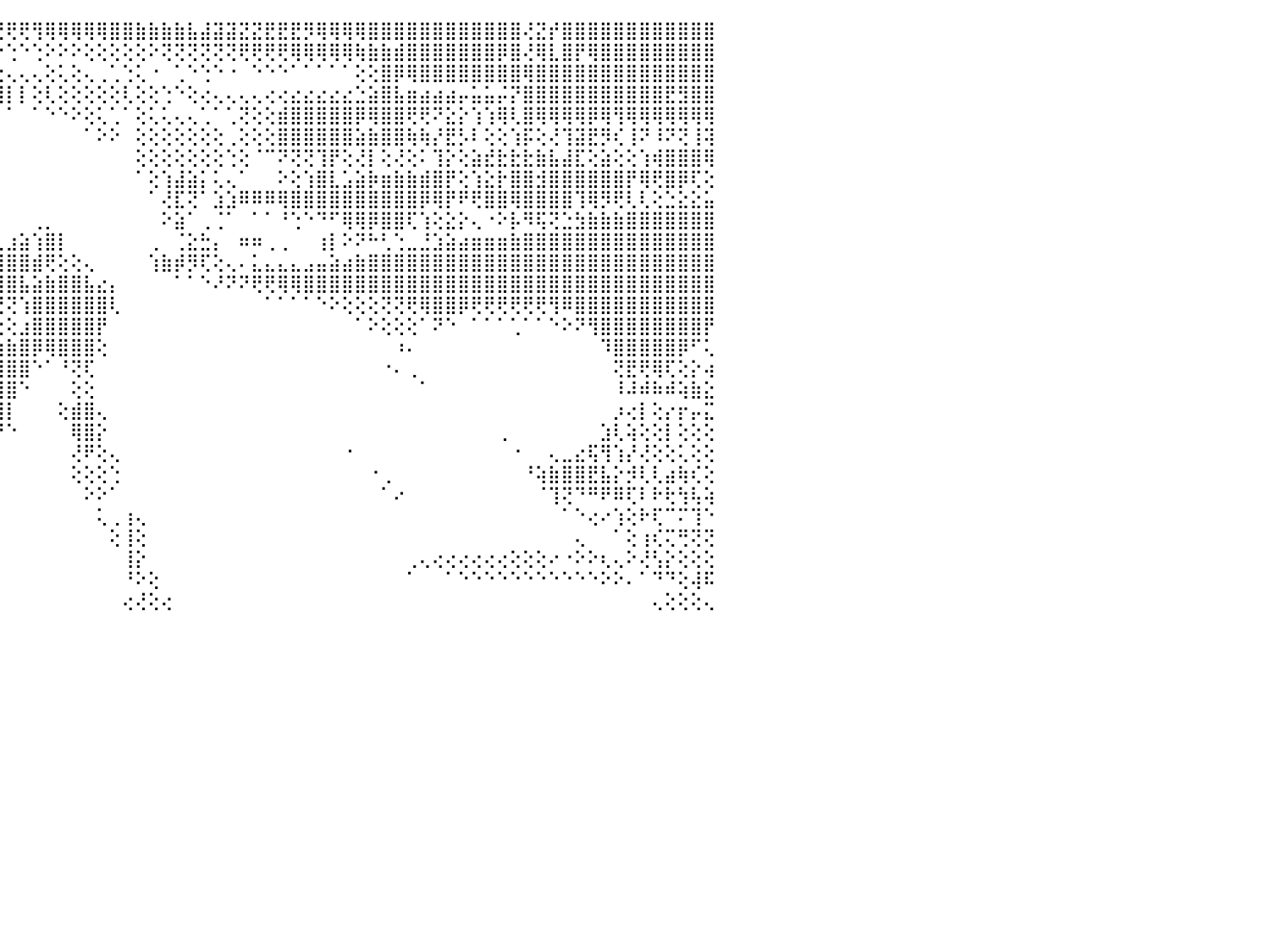

⢕⢕⣚⣿⣿⣿⣿⣿⡿⢿⢟⠏⠝⢑⢑⢅⢕⢔⢕⢕⢕⢕⢕⠕⠕⠑⠁⠕⢺⣿⣿⣿⣿⣿⣷⢐⠁⢕⢕⣿⢸⣿⢝⢟⢟⢟⢟⢻⢿⢿⢿⢿⢿⣿⣿⣷⣷⣷⣷⣧⣼⣽⣽⣝⣝⣟⣟⣟⡻⢿⢿⢿⢿⣿⣿⣿⣿⣿⣿⣿⣿⣿⣿⣿⣿⢜⣝⡞⣿⣿⣿⣿⣿⣿⣿⣿⣿⣿⣿⣿⠀
⢕⡱⢼⢟⢟⠟⢏⢑⢅⢅⢔⢕⢕⢕⢕⢕⢑⢕⢕⢕⢕⢔⢔⢔⢄⠀⠀⠀⢸⣿⣿⣿⣿⣿⣿⢀⠀⢕⢕⢹⣜⣿⢕⠀⠑⢑⠑⢑⠕⠕⠕⢕⢕⢕⢕⢕⠕⢝⢝⢝⢝⢝⢝⢟⢟⢟⢟⢿⢿⢿⢿⢿⢷⣷⣷⣾⣿⣿⣿⣿⣿⣿⣿⡿⣿⢜⢿⣇⣿⡟⢿⣿⣿⣿⣿⣿⣿⣿⣿⣿⠀
⢑⢕⢅⢔⢔⢕⠕⢕⢑⢕⢕⢕⢕⢄⢀⠑⠑⠑⠑⠑⠑⠑⠑⠁⠁⠀⠀⠀⢸⣿⣿⣿⣿⣿⣿⡕⢄⢕⢕⢸⣝⡝⢅⢄⢔⢄⢄⢄⢕⢅⢕⢄⢀⢁⢑⢅⠐⠀⢁⠑⢑⠑⠐⠀⠑⠑⠑⠁⠁⠁⠁⠁⢕⢕⣿⡿⢿⣿⣿⣿⣿⣿⣿⣿⣿⢿⣿⣿⣿⣿⣿⣿⣿⣿⣿⣿⣿⣿⣿⣿⠀
⢑⠑⠁⠁⠔⠑⠅⠑⠑⠑⢕⢕⣕⢕⢕⢄⠀⠀⠀⠀⠀⢀⠀⢕⢀⠀⢄⢀⣾⣿⣿⣿⣿⣿⣿⡇⢕⢕⢽⡯⣼⣽⢕⢕⣿⡇⡇⢕⢇⢕⢕⢕⢕⢕⢇⢕⢕⢑⠑⢕⢔⢄⢄⢄⢄⢔⢔⣔⣔⣔⣔⣔⣑⣵⣿⣧⣶⣴⣴⣴⡤⣥⣥⡬⡝⣿⣿⣿⣿⣿⣿⣿⣿⣿⣿⣿⣟⣻⣿⣿⠀
⢕⢕⢄⠀⠀⠀⠀⠀⢀⡀⢕⢰⣼⣧⢕⢕⠀⠄⢰⢄⢕⠜⠕⢔⢔⢔⢕⠑⢟⣿⣿⣿⣿⣿⣿⡇⢕⢕⢕⡱⢷⢷⢄⠄⠀⠁⠀⠁⠑⠑⠕⢕⢅⢁⠁⢕⢅⢅⢄⢄⢁⠁⢁⢝⢕⢕⣾⣿⣿⣿⣿⣿⡿⢿⣿⣿⢟⢟⠝⣕⡕⢱⢱⢿⢇⣿⢿⢿⢿⢿⡿⢿⢻⢿⢿⢿⢿⢿⢿⢿⠀
⢕⢕⢕⢕⢠⢄⢔⢕⢕⠿⢇⢕⠙⣿⢕⢕⢀⢄⢀⢔⢰⣶⣶⣿⢕⢕⢕⢄⢕⢿⢛⣿⣿⣿⣿⣧⣕⢕⢕⢕⠝⠑⠀⠀⠀⠀⠀⠀⠀⠀⠀⠁⠕⠕⠀⢕⢕⢕⢕⢕⢕⢕⢀⢕⢕⢕⣿⣿⣿⣿⣿⣿⣵⣷⣿⣿⢷⢷⡜⣟⡣⠇⢕⢕⢱⡯⢕⢜⢹⣽⣟⡻⢎⢸⠝⠸⠝⢝⢸⢽⠀
⢕⢕⢕⢕⢸⢄⢔⢔⢕⠀⠁⢕⢕⢝⣕⡕⢕⠕⠕⢕⢸⡏⣿⢸⢕⢕⢕⢕⠁⢕⢕⢹⣿⣿⣿⣿⡏⢕⢕⠁⠀⠀⠀⠀⠀⠀⠀⠀⠀⠀⠀⠀⠀⠀⠀⢕⢕⢕⢕⢕⢕⢕⢑⢕⠈⠉⠝⢝⢝⢹⡟⢕⢜⡇⢕⢜⢕⠅⢹⡕⢕⣵⣞⣗⣗⣗⣷⣧⣼⣏⢕⣵⢕⢕⢱⢾⣿⣿⣿⢿⠀
⢕⢕⢕⢕⢕⢕⢕⢕⣕⠀⠀⢕⢕⠿⢿⢿⢕⠀⢔⢕⢕⢇⢜⢜⢕⢕⢕⢕⠀⢕⢕⢹⣿⣿⣿⣿⢕⢕⠀⠀⠀⠀⠀⠀⠀⠀⠀⠀⠀⠀⠀⠀⠀⠀⠀⠁⢕⢱⣼⣵⡅⢅⢄⠁⠀⠀⠕⢕⢱⣿⣇⣡⣵⡷⣶⣷⣷⣾⣿⡟⢕⢱⣕⡗⣿⣿⣺⣿⣿⣿⣿⣿⣿⡟⢿⢟⣿⡿⢏⢕⠀
⢎⢝⢝⢝⣿⣟⢍⢍⠉⠉⠉⠉⠁⢕⢕⢕⢕⢄⢕⢕⢁⢅⢄⢔⢕⢕⢕⢕⠄⢕⣕⡘⣿⣿⣿⣿⢕⢕⢄⣔⣄⡄⢀⠀⠀⠀⠀⠀⠀⠀⠀⠀⠀⠀⠀⠀⠁⢜⣏⢝⠁⣱⣱⠿⠿⠿⢿⣿⣿⣿⣿⣿⣿⣿⣿⣿⣿⡿⢿⡟⠟⢟⣿⣿⢿⣿⣿⣿⣿⢹⢿⡻⢟⢇⢇⢕⣑⣕⣕⣥⠀
⣵⣵⣵⣾⣏⣽⡷⠳⣵⣴⣔⣴⣔⣐⣑⡕⢕⢀⠀⣷⣶⢕⢕⢕⠕⠕⠑⢀⠀⢕⡧⣺⣿⣿⣏⡝⠃⠁⢕⢼⣿⣿⣷⢕⠀⠀⠀⢀⡀⠀⠀⠀⠀⠀⠀⠀⠀⠕⣵⠁⢀⢈⠁⠀⠁⠁⠘⢑⠑⠙⠋⢿⢿⡿⣿⣿⢏⢱⢕⣕⡕⢄⠐⠕⡧⠻⢯⢝⣑⣳⣷⣷⣷⣿⣿⣿⣿⣿⣿⣿⠀
⣿⢟⢿⣿⣿⣿⣿⣿⣿⣿⣿⣿⣿⣿⣿⡇⢕⠘⢱⠿⠯⢕⠑⠔⡥⠅⠀⠀⠁⢕⡕⢝⢻⢿⢿⢵⡔⢀⣳⣷⣿⣿⣿⢕⢄⣰⣵⢱⣿⡇⠀⠀⠀⠀⠀⠀⢀⠀⢈⣕⣓⡄⠀⠶⠶⢀⢀⠀⠀⢰⡇⠕⠝⠓⢃⢑⣀⣘⣱⣵⣴⣶⣶⣶⣷⣿⣿⣿⣿⣿⣿⣿⣿⣿⣿⣿⣿⣿⣿⣿⠀
⠿⠀⠀⠛⠛⠛⠟⠛⢛⢛⢛⢙⢙⠉⠉⢕⢕⢀⢄⢀⢀⢍⠀⠀⠀⠀⠠⠄⢀⢔⣖⣯⣵⢕⢅⠕⢕⢱⣿⣿⣿⣿⣿⣧⣾⣿⣿⣾⢟⢕⢕⢄⠀⠀⠀⠀⢱⣷⡾⡻⢏⢕⢄⠄⣅⣄⣄⣄⣠⣤⣵⣴⣷⣿⣿⣿⣿⣿⣿⣿⣿⣿⣿⣿⣿⣿⣿⣿⣿⣿⣿⣿⣿⣿⣿⣿⣿⣿⣿⣿⠀
⠀⠀⠀⠀⠀⠀⠀⠀⠀⠀⠀⠄⠀⠀⠀⢱⢵⣵⣵⣵⣵⣕⣕⣔⣕⣗⡲⢴⢃⢕⠱⡍⢉⢗⠢⠔⠅⢅⢱⣿⣿⣿⣿⣿⣿⣿⣧⣵⣷⣿⣿⣧⣔⡄⠀⠀⠀⠀⠁⠁⠑⠜⠝⠝⢟⢟⢿⢿⣿⣿⣿⣿⣿⣿⣿⣿⣿⣿⣿⣿⣿⣿⣿⣿⣿⣿⣿⣿⣿⣿⣿⣿⣿⣿⣿⣿⣿⣿⣿⣿⠀
⢔⢔⢔⢄⢄⢔⢔⢔⢔⢔⢔⣔⣕⡕⡕⢕⣜⣛⣿⣿⣯⣿⣿⣟⣿⣿⣿⡿⢷⢇⢀⣐⣀⣔⣔⣔⣵⣵⣵⣵⣿⣿⣿⢿⢟⢝⢱⣿⣿⣿⣿⣿⣿⢇⠀⠀⠀⠀⠀⠀⠀⠀⠀⠀⠀⠁⠁⠁⠁⠑⠕⢕⢕⢕⢝⢝⢟⢿⣿⣿⡿⢟⢟⢟⢟⢟⢟⢻⠿⣿⣿⣿⣿⣿⣿⣿⣿⣿⣿⣿⠀
⣷⣷⣷⣷⣷⣶⣿⣿⣿⣿⣿⣿⣿⣿⣿⣿⣿⣿⣿⣿⣿⣿⣿⣿⣿⣽⣵⣕⣕⣕⣕⣱⣥⣷⣿⣿⣿⣿⣿⣿⣿⡿⢏⢕⢕⢕⣰⣿⣿⣿⣿⣿⡟⠀⠀⠀⠀⠀⠀⠀⠀⠀⠀⠀⠀⠀⠀⠀⠀⠀⠀⠀⠁⠕⢕⢕⢕⠁⠝⠑⠀⠁⠁⠁⢁⠁⠁⠑⠕⠝⢻⣿⣿⣿⣿⣿⣿⣿⣿⡟⠀
⣿⡿⢿⢿⢿⢻⢿⢟⢻⣿⣿⣿⣿⣿⣿⣿⣿⣿⣿⣿⣿⣿⣿⣿⣿⣿⣿⣿⣿⣿⣿⣿⣿⣿⣿⣿⣿⣿⣿⣿⣿⣷⣷⣷⣷⣷⣿⡿⢿⣿⣿⣿⢕⠀⠀⠀⠀⠀⠀⠀⠀⠀⠀⠀⠀⠀⠀⠀⠀⠀⠀⠀⠀⠀⠀⠰⠄⠀⠀⠀⠀⠀⠀⠀⠀⠀⠀⠀⠀⠀⠀⠹⣿⣿⣿⣿⣿⡿⠋⢅⠀
⣵⣵⣵⣵⣵⣵⣷⣾⣿⣿⣿⣿⣿⣿⣿⣿⣿⣿⣿⣿⣿⣿⣿⣿⣿⣿⣿⣿⣿⣿⣿⣿⣿⣿⣿⣿⣿⣿⣿⣿⣿⣿⣿⣿⣿⣿⣿⠑⠁⠘⢝⢏⠀⠀⠀⠀⠀⠀⠀⠀⠀⠀⠀⠀⠀⠀⠀⠀⠀⠀⠀⠀⠀⠀⠐⠄⢀⠀⠀⠀⠀⠀⠀⠀⠀⠀⠀⠀⠀⠀⠀⠀⢝⣟⢟⢿⢏⢕⡕⢴⠀
⣿⣿⣿⣿⣿⣿⣿⣿⣿⣿⣿⣿⣿⣿⣿⣿⣿⣿⣿⣿⣿⢿⢝⡟⢿⣿⣿⣿⣿⣿⣿⣿⣿⣿⣿⣿⣿⣿⣿⣿⣿⣿⣿⣿⣿⣿⠑⠀⠀⠀⢕⢕⠀⠀⠀⠀⠀⠀⠀⠀⠀⠀⠀⠀⠀⠀⠀⠀⠀⠀⠀⠀⠀⠀⠀⠀⠀⠁⠀⠀⠀⠀⠀⠀⠀⠀⠀⠀⠀⠀⠀⠀⠸⠼⠾⠷⠾⢵⣷⣕⠀
⣿⣿⣿⣿⣿⣿⣿⣿⣿⣿⣿⣿⣿⣿⣿⣿⣿⣿⣿⣿⣿⢕⢕⠕⢕⢝⣿⣿⣿⣿⣿⣿⣿⣿⣿⣿⣿⣿⣿⣿⣿⣿⣿⣿⣿⡇⠀⠀⠀⢕⣾⣿⢄⠀⠀⠀⠀⠀⠀⠀⠀⠀⠀⠀⠀⠀⠀⠀⠀⠀⠀⠀⠀⠀⠀⠀⠀⠀⠀⠀⠀⠀⠀⠀⠀⠀⠀⠀⠀⠀⠀⠀⡰⢔⡇⢕⡔⡖⡤⣍⠀
⣿⣿⣿⣿⣿⣿⣿⣿⣿⣿⣿⣿⣿⣿⣿⣿⣿⣿⣿⣿⣿⡕⠑⠀⢕⢕⠜⢿⣿⣿⣿⣿⣿⣿⣿⣿⣿⣿⣿⣿⣿⣿⣿⡿⠟⠑⠀⠀⠀⠀⢿⣿⡕⠀⠀⠀⠀⠀⠀⠀⠀⠀⠀⠀⠀⠀⠀⠀⠀⠀⠀⠀⠀⠀⠀⠀⠀⠀⠀⠀⠀⠀⠀⢀⠀⠀⠀⠀⠀⠀⠀⣱⢇⢵⢕⢕⡇⢕⢕⢕⠀
⣿⣿⣿⣿⣿⣿⣿⣿⣿⣿⣿⣿⣿⣿⣿⣿⣿⣿⣿⣿⣷⣷⢇⠀⠁⢕⠀⠈⢻⣿⣿⣿⣿⣿⣿⣿⣿⣿⣿⣿⣿⣿⡇⠀⠀⠀⠀⠀⠀⠀⢜⠟⢕⢄⠀⠀⠀⠀⠀⠀⠀⠀⠀⠀⠀⠀⠀⠀⠀⠀⠀⠐⠀⠀⠀⠀⠀⠀⠀⠀⠀⠀⠀⠀⠐⠀⠀⢄⣀⣔⢯⢻⢱⡜⢜⢕⢕⢅⢕⢕⠀
⣿⣿⣿⣿⣿⣿⣿⣿⣿⣿⣿⣿⣿⣿⣿⣿⣿⣿⣿⣿⣿⣿⣧⡄⠀⠑⢄⠄⢸⣿⣿⣿⣿⣿⣿⣿⣿⣿⣿⣿⣿⣿⡇⠀⠀⠀⠀⠀⠀⠀⢕⢕⢕⢑⠀⠀⠀⠀⠀⠀⠀⠀⠀⠀⠀⠀⠀⠀⠀⠀⠀⠀⠀⠐⢀⠀⠀⠀⠀⠀⠀⠀⠀⠀⠀⠘⢵⣷⣿⣿⣟⣧⡕⡺⢇⢇⣴⢷⢎⢕⠀
⣿⣿⣿⣿⣿⣿⣿⣿⣿⣿⣿⣿⣿⣿⣿⣿⣿⣿⣿⣿⣿⣿⣿⣿⣷⡄⠀⠁⢑⢿⣿⣿⣿⣿⣿⣿⣿⣿⣿⣿⣿⣿⡇⠀⠀⠀⠀⠀⠀⠀⠀⠕⠕⠁⠀⠀⠀⠀⠀⠀⠀⠀⠀⠀⠀⠀⠀⠀⠀⠀⠀⠀⠀⠀⠁⠔⠀⠀⠀⠀⠀⠀⠀⠀⠀⠀⠈⢹⢝⠙⠛⠟⠿⢏⠇⠗⢗⢳⢧⢵⠀
⣿⣿⣿⣿⣿⣿⣿⣿⣿⣿⣿⣿⣿⣿⣿⣿⣿⣿⣿⣿⣿⣿⣿⣿⣿⣿⣧⡅⠑⢜⣿⣿⣿⣿⣿⣿⣿⣿⣿⣿⣿⣿⡇⠀⠀⠀⠀⠀⠀⠀⠀⠀⢅⢀⢰⢄⠀⠀⠀⠀⠀⠀⠀⠀⠀⠀⠀⠀⠀⠀⠀⠀⠀⠀⠀⠀⠀⠀⠀⠀⠀⠀⠀⠀⠀⠀⠀⠀⠁⠑⢔⠔⢱⢕⠗⢏⠉⠍⢹⠑⠀
⣿⣿⣿⣿⣿⣿⣿⣿⣿⣿⣿⣿⣿⣿⣿⣿⣿⣿⣿⣿⣿⣿⣿⣿⣿⣿⣿⣿⡕⠕⠝⢻⣿⣿⣿⣿⣿⣿⣿⣿⣿⣿⡇⠀⠀⠀⠀⠀⠀⠀⠀⠀⠀⢕⢸⢕⠀⠀⠀⠀⠀⠀⠀⠀⠀⠀⠀⠀⠀⠀⠀⠀⠀⠀⠀⠀⠀⠀⠀⠀⠀⠀⠀⠀⠀⠀⠀⠀⠀⢄⠀⠀⠁⢕⢰⢎⢍⢛⢝⢝⠀
⣿⣿⣿⣿⣿⣿⣿⣿⣿⣿⣿⣿⣿⣿⣿⣿⣿⣿⣿⣿⣿⣿⣿⣿⣿⣿⣿⡟⢝⢐⠀⠘⣿⣿⣿⣿⣿⣿⣿⣿⣿⣿⡇⠀⠀⠀⠀⠀⠀⠀⠀⠀⠀⠀⢸⡕⠀⠀⠀⠀⠀⠀⠀⠀⠀⠀⠀⠀⠀⠀⠀⠀⠀⠀⠀⠀⢀⢄⢔⢔⢔⢔⢔⢔⢕⢕⢕⠔⠐⠕⠕⢆⢄⠕⢜⢣⡕⢕⢕⢕⠀
⣿⣿⣿⣿⣿⣿⣿⣿⣿⣿⣿⣿⣿⣿⣿⣿⣿⣿⣿⣿⣿⣿⣿⣿⣿⣿⣿⡇⣕⢕⢀⢀⢝⢝⢿⣿⣿⣿⣿⣿⣿⣿⡇⠀⠀⠀⠀⠀⠀⠀⠀⠀⠀⠀⠘⠕⢕⠀⠀⠀⠀⠀⠀⠀⠀⠀⠀⠀⠀⠀⠀⠀⠀⠀⠀⠀⠁⠀⠀⠁⠑⠑⠑⠑⠑⠑⠑⠑⠑⠑⠑⠕⠕⠄⠁⠙⠙⢕⢼⠯⠀
⣿⣿⣿⣿⣿⣿⣿⣿⣿⣿⣿⣿⣿⣿⣿⣿⣿⣿⣿⣿⣿⣿⣿⣿⣿⣿⡿⢟⢝⢕⢕⢕⢕⢕⢕⢕⢝⢟⢟⢟⢟⢿⡇⠀⠀⠀⠀⠀⠀⠀⠀⠀⠀⠀⢔⢜⢕⢔⠀⠀⠀⠀⠀⠀⠀⠀⠀⠀⠀⠀⠀⠀⠀⠀⠀⠀⠀⠀⠀⠀⠀⠀⠀⠀⠀⠀⠀⠀⠀⠀⠀⠀⠀⠀⠀⢄⢕⢕⢕⢄⠀
⠀⠀⠀⠀⠀⠀⠀⠀⠀⠀⠀⠀⠀⠀⠀⠀⠀⠀⠀⠀⠀⠀⠀⠀⠀⠀⠀⠀⠀⠀⠀⠀⠀⠀⠀⠀⠀⠀⠀⠀⠀⠀⠀⠀⠀⠀⠀⠀⠀⠀⠀⠀⠀⠀⠀⠀⠀⠀⠀⠀⠀⠀⠀⠀⠀⠀⠀⠀⠀⠀⠀⠀⠀⠀⠀⠀⠀⠀⠀⠀⠀⠀⠀⠀⠀⠀⠀⠀⠀⠀⠀⠀⠀⠀⠀⠀⠀⠀⠀⠀⠀